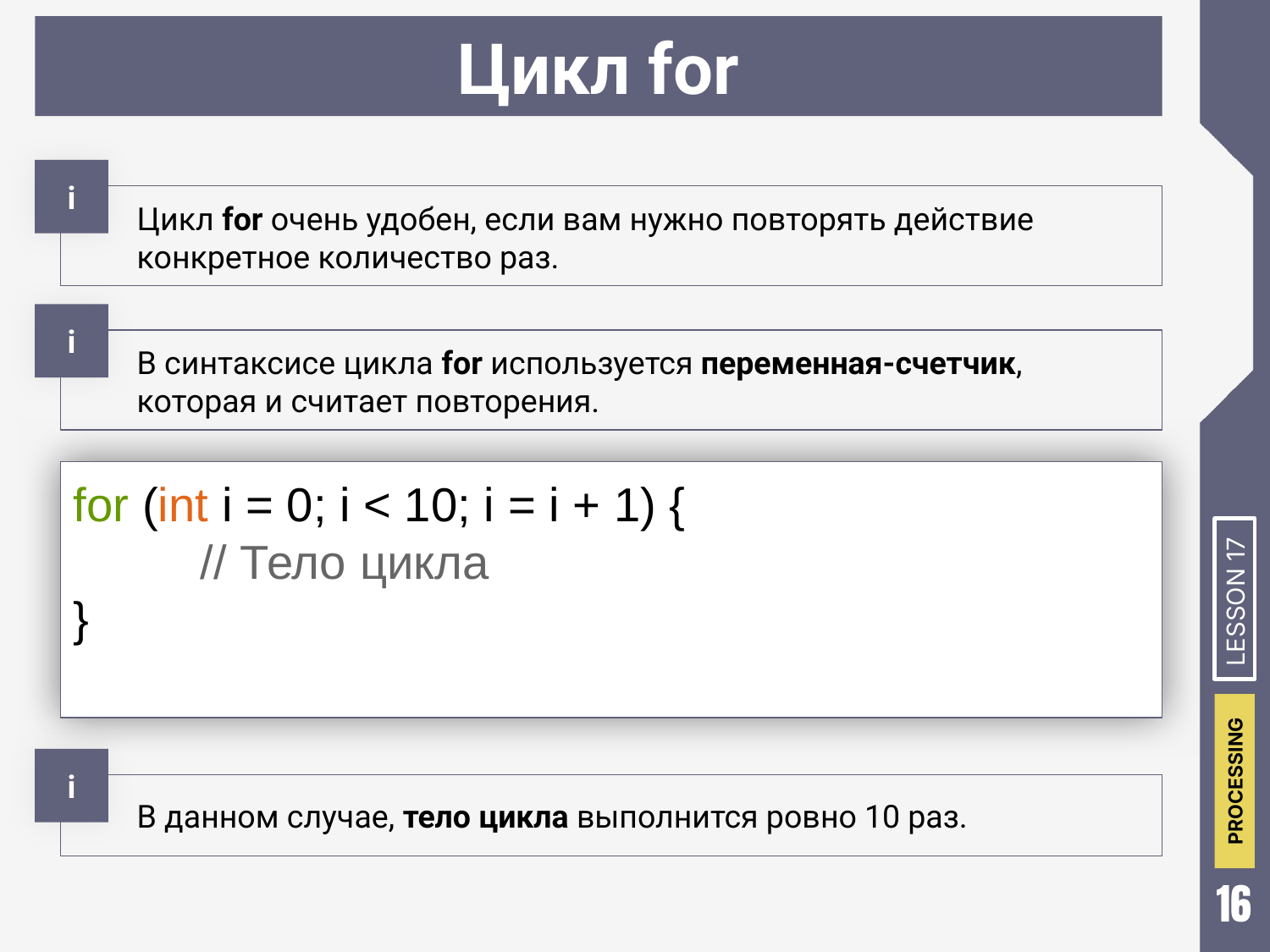

Цикл for
і
Цикл for очень удобен, если вам нужно повторять действие конкретное количество раз.

і
В синтаксисе цикла for используется переменная-счетчик, которая и считает повторения.

for (int i = 0; i < 10; i = i + 1) {
	// Тело цикла
}
LESSON 17
і
В данном случае, тело цикла выполнится ровно 10 раз.
16